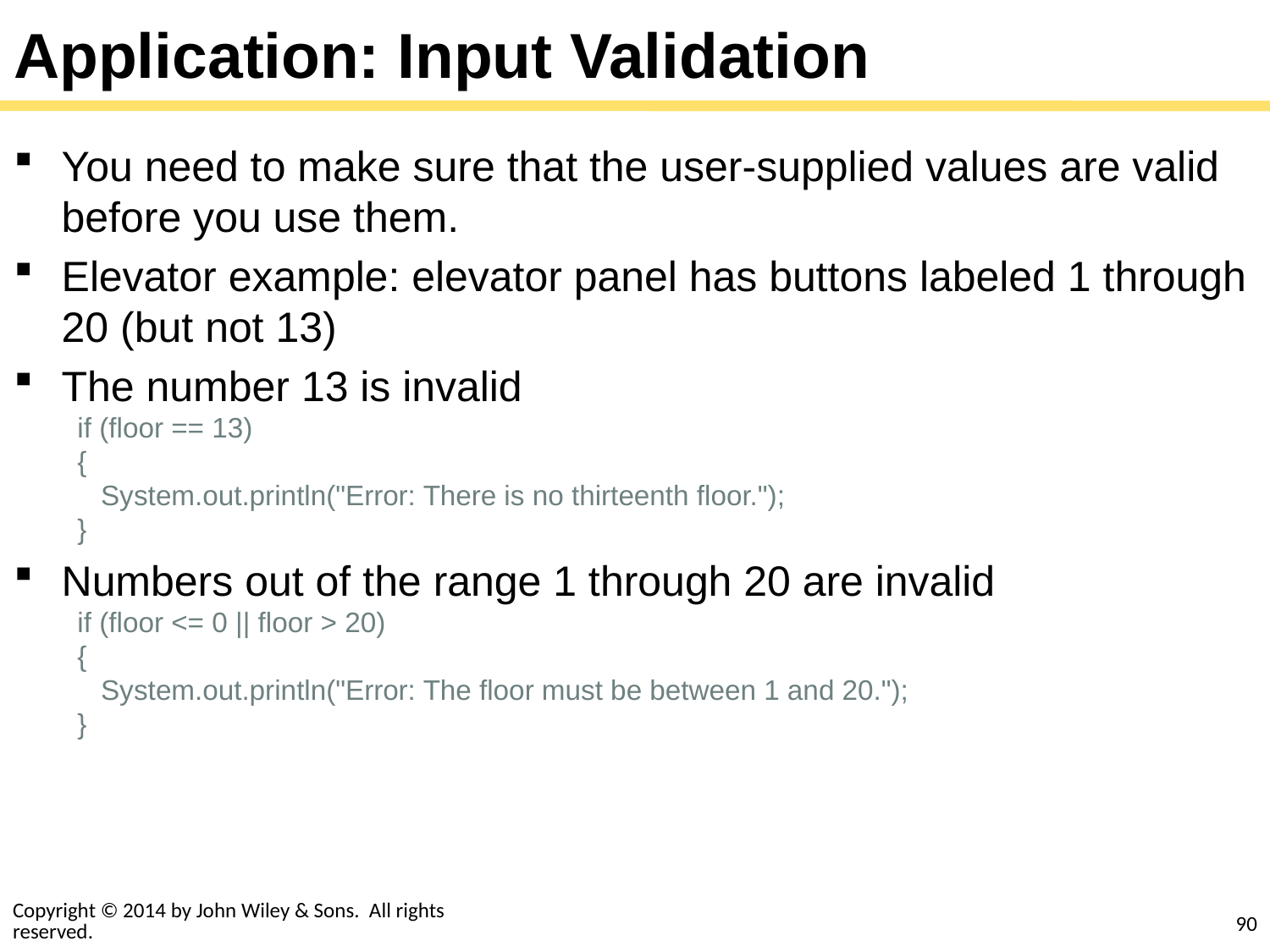

# Application: Input Validation
You need to make sure that the user-supplied values are valid before you use them.
Elevator example: elevator panel has buttons labeled 1 through 20 (but not 13)
The number 13 is invalid
if (floor == 13)
{
   System.out.println("Error: There is no thirteenth floor.");
}
Numbers out of the range 1 through 20 are invalid
if (floor <= 0 || floor > 20)
{
   System.out.println("Error: The floor must be between 1 and 20.");
}